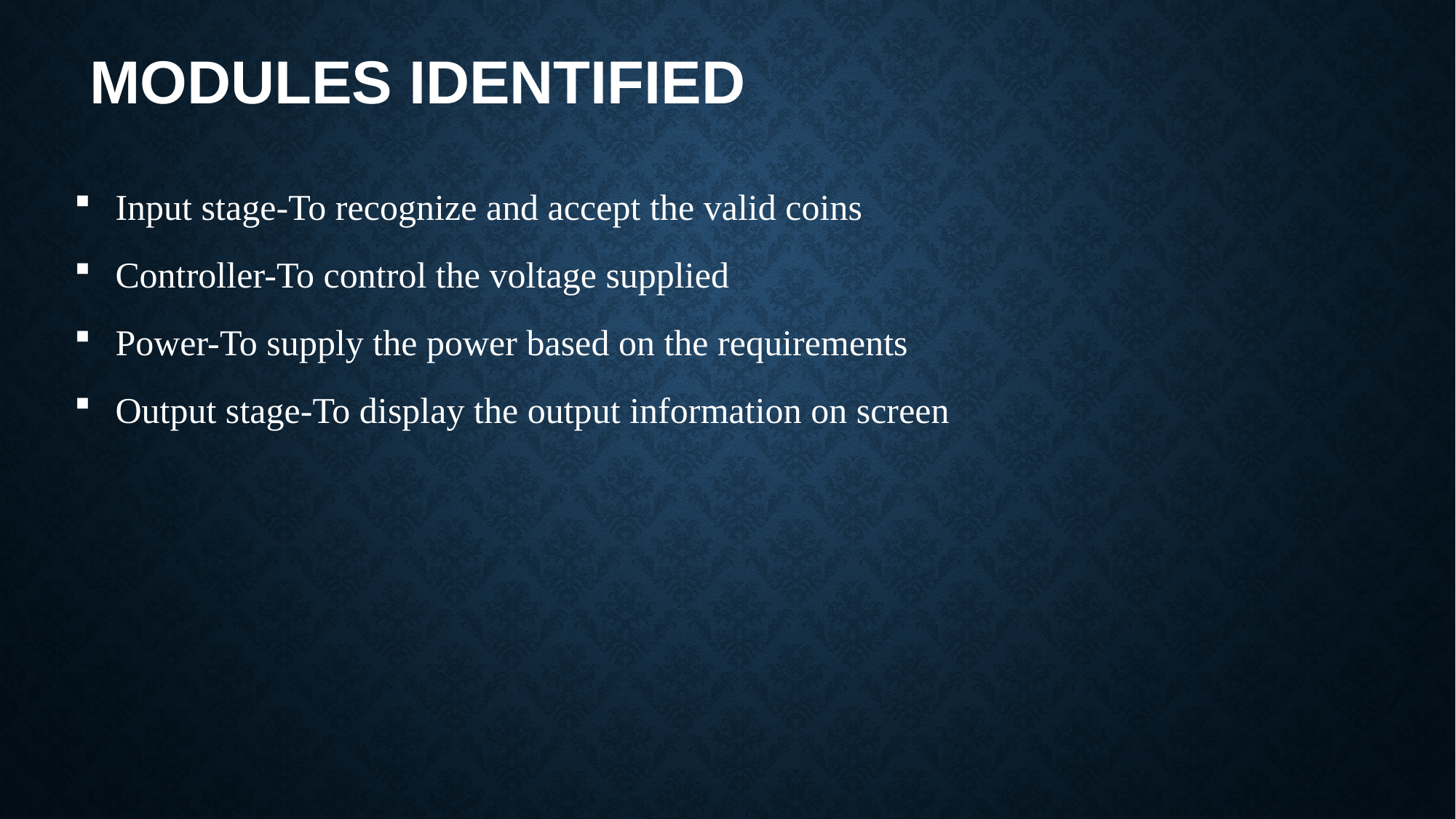

# Modules identified
Input stage-To recognize and accept the valid coins
Controller-To control the voltage supplied
Power-To supply the power based on the requirements
Output stage-To display the output information on screen